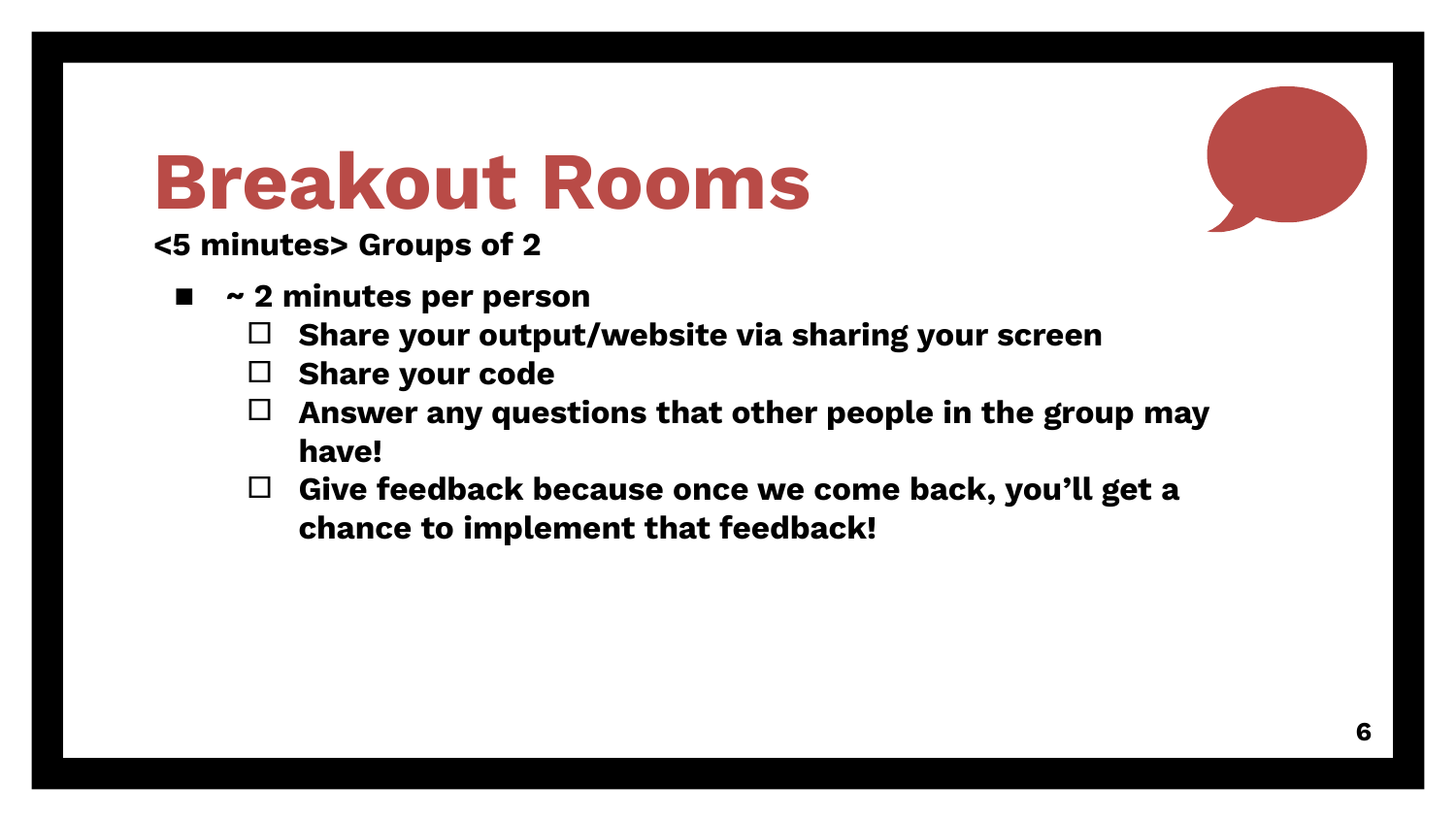

# Breakout Rooms

<5 minutes> Groups of 2
~ 2 minutes per person
Share your output/website via sharing your screen
Share your code
Answer any questions that other people in the group may have!
Give feedback because once we come back, you’ll get a chance to implement that feedback!
6